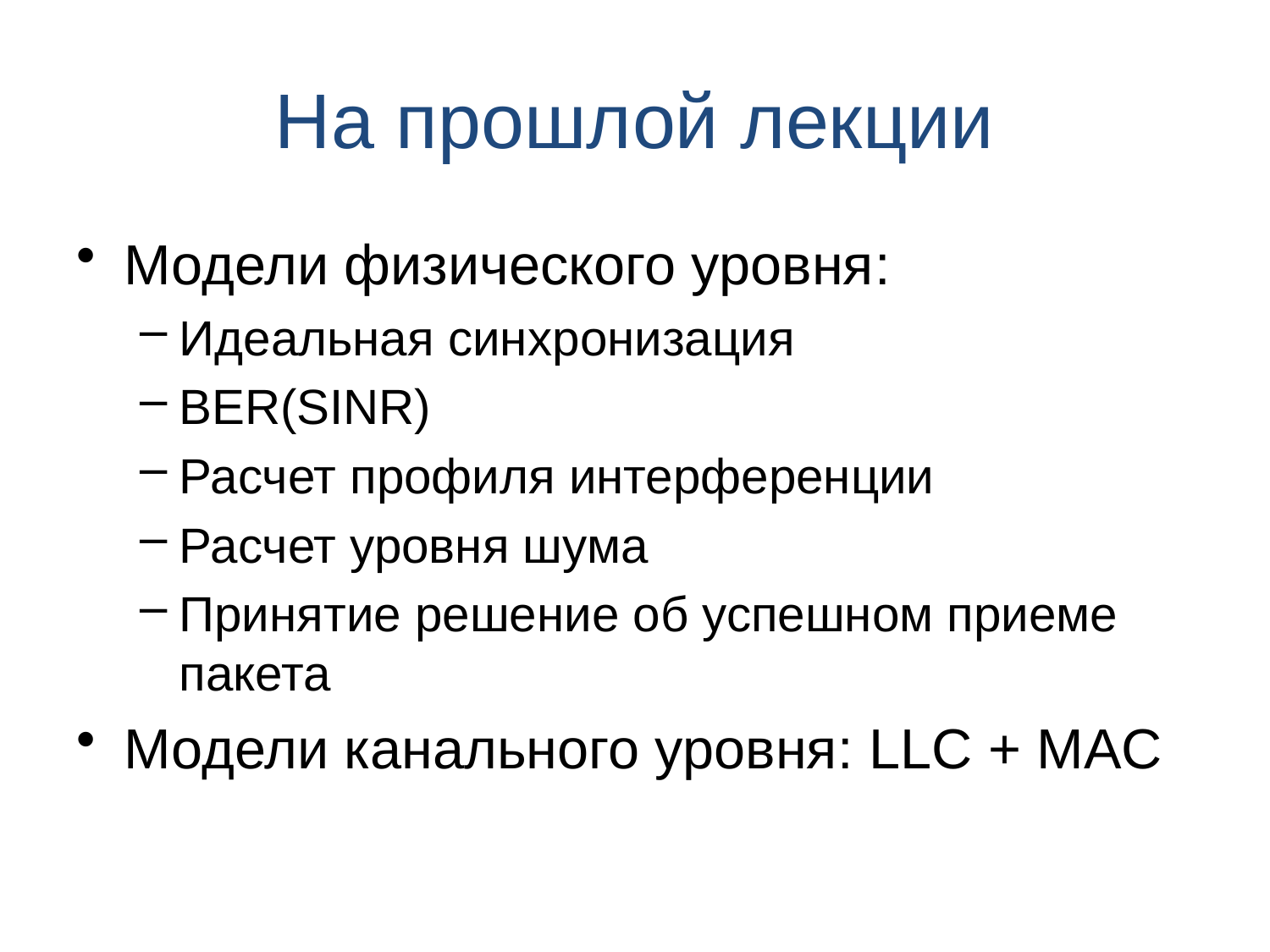

# На прошлой лекции
Модели физического уровня:
Идеальная синхронизация
BER(SINR)
Расчет профиля интерференции
Расчет уровня шума
Принятие решение об успешном приеме пакета
Модели канального уровня: LLC + MAC